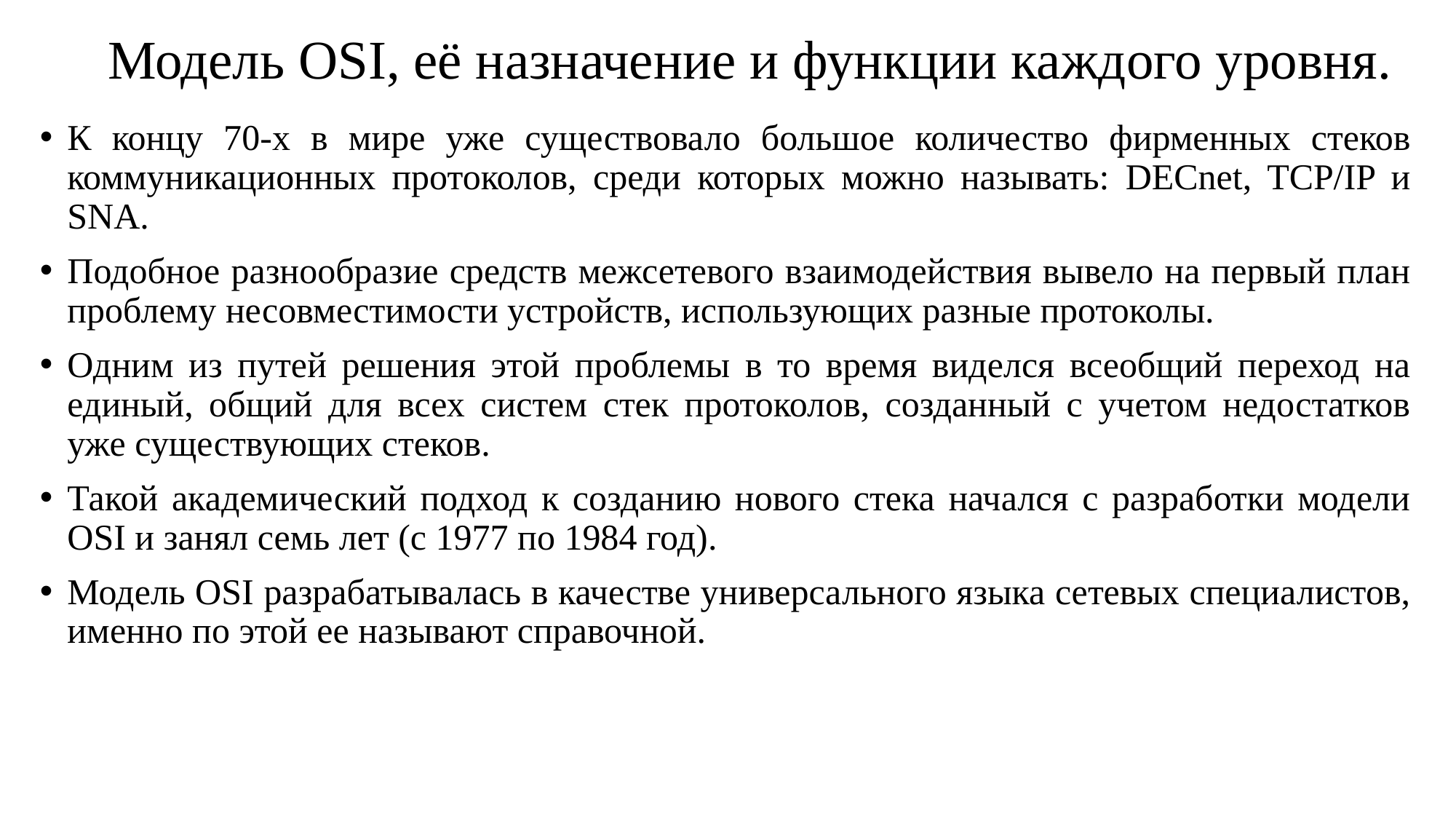

# Модель OSI, её назначение и функции каждого уровня.
К концу 70-х в мире уже существовало большое количество фирменных стеков коммуникационных протоколов, среди которых можно называть: DECnet, TCP/IP и SNA.
Подобное разнообразие средств межсетевого взаимодействия вывело на первый план проблему несовместимости устройств, использующих разные протоколы.
Одним из путей решения этой проблемы в то время виделся всеобщий переход на единый, общий для всех систем стек протоколов, созданный с учетом недостатков уже существующих стеков.
Такой академический подход к созданию нового стека начался с разработки модели OSI и занял семь лет (с 1977 по 1984 год).
Модель OSI разрабатывалась в качестве универсального языка сетевых специалистов, именно по этой ее называют справочной.